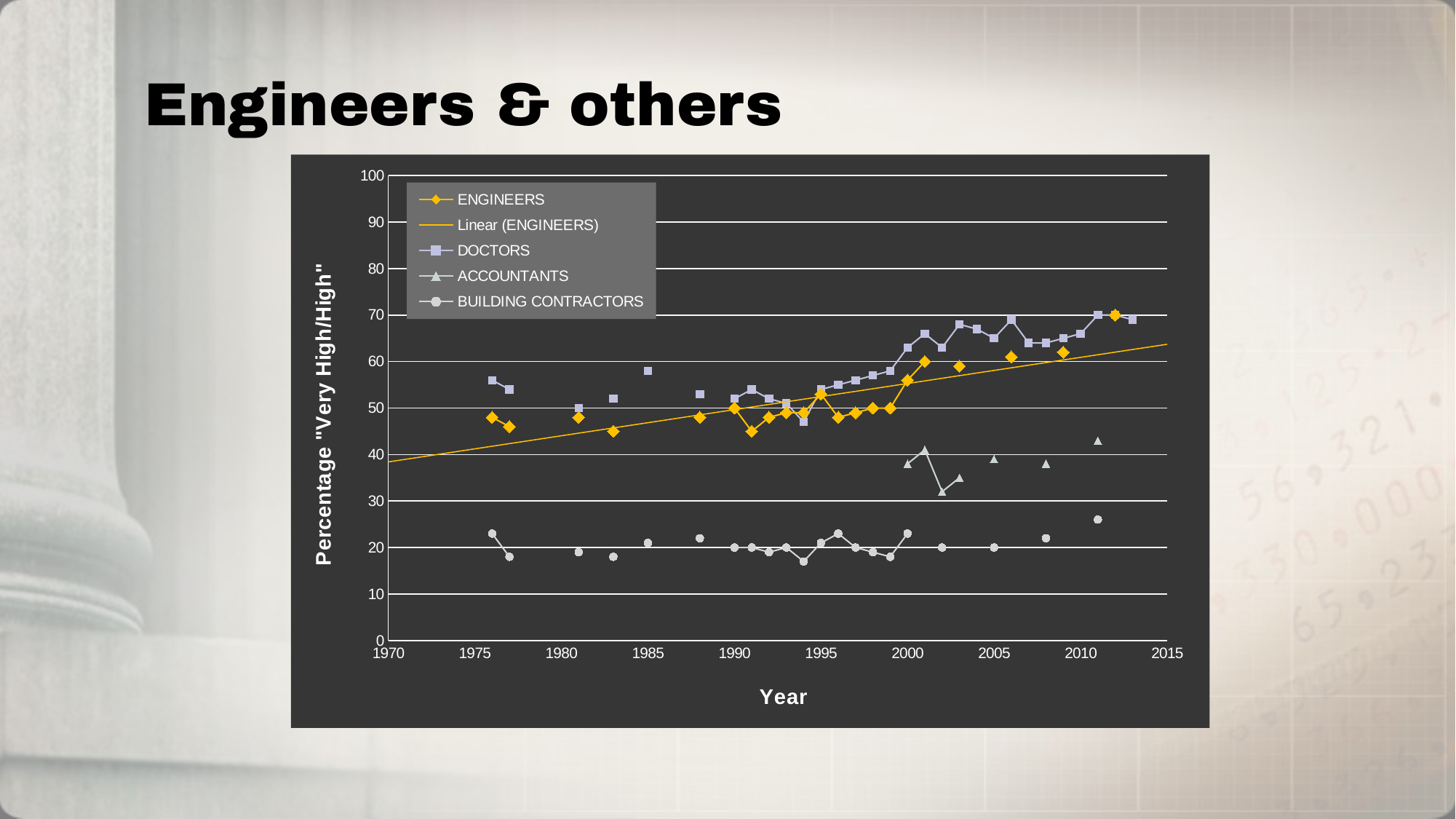

# Engineers & others

### Chart

| Category | ENGINEERS | DOCTORS | ACCOUNTANTS | BUILDING CONTRACTORS |
|---|---|---|---|---|